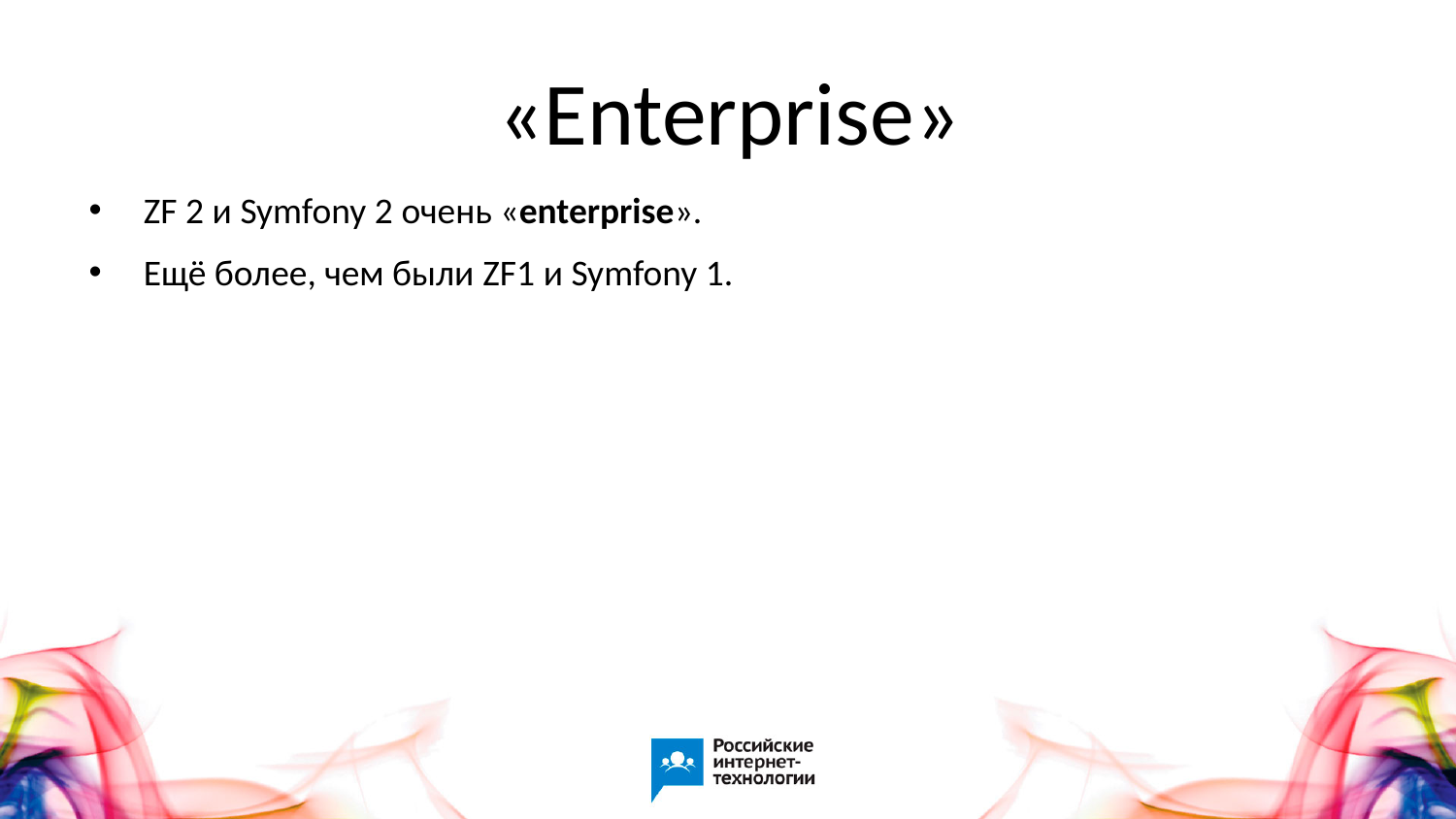

# «Enterprise»
ZF 2 и Symfony 2 очень «enterprise».
Ещё более, чем были ZF1 и Symfony 1.